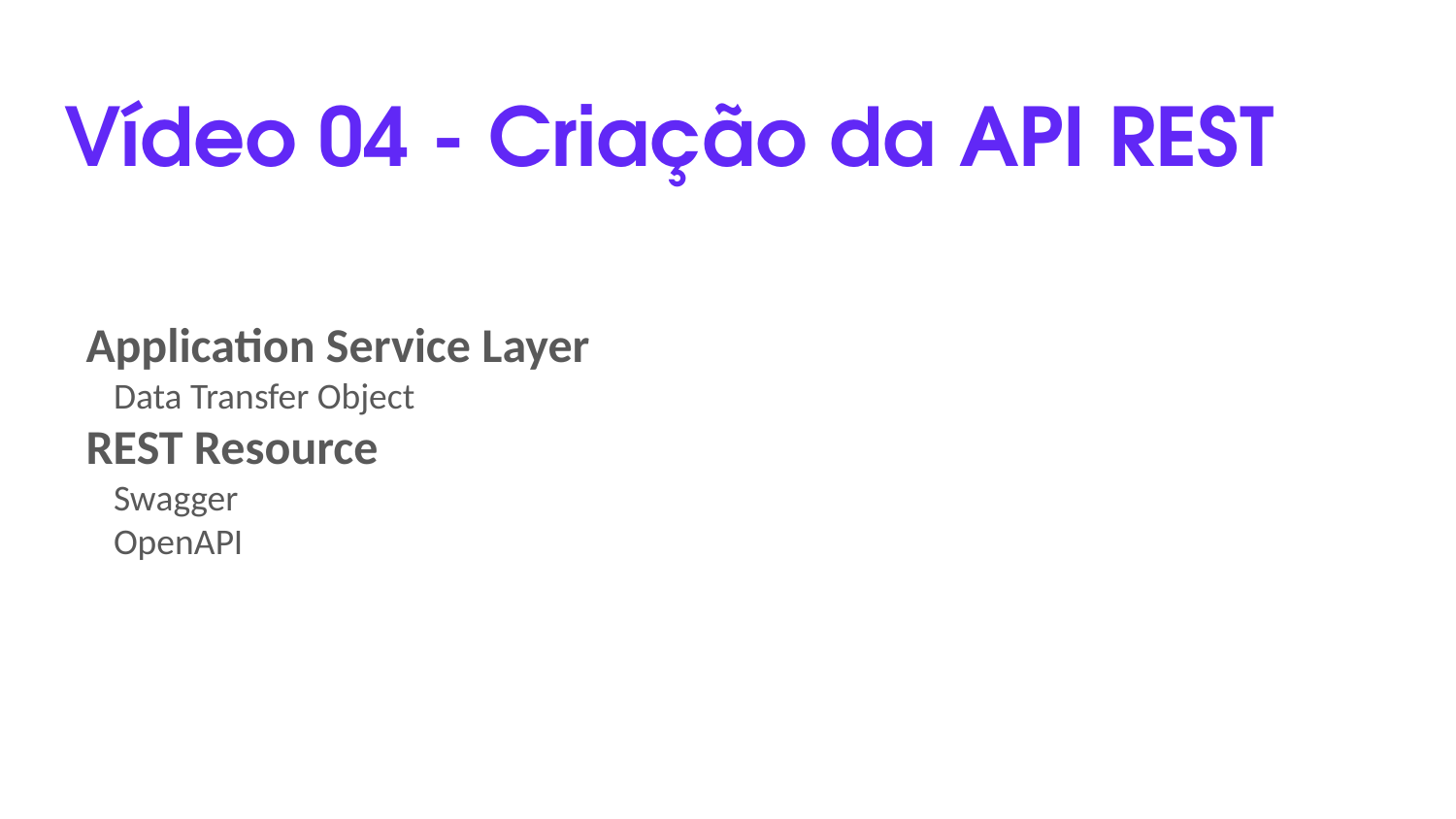

# Vídeo 04 - Criação da API REST

  Application Service Layer
      Data Transfer Object
  REST Resource
      Swagger
      OpenAPI